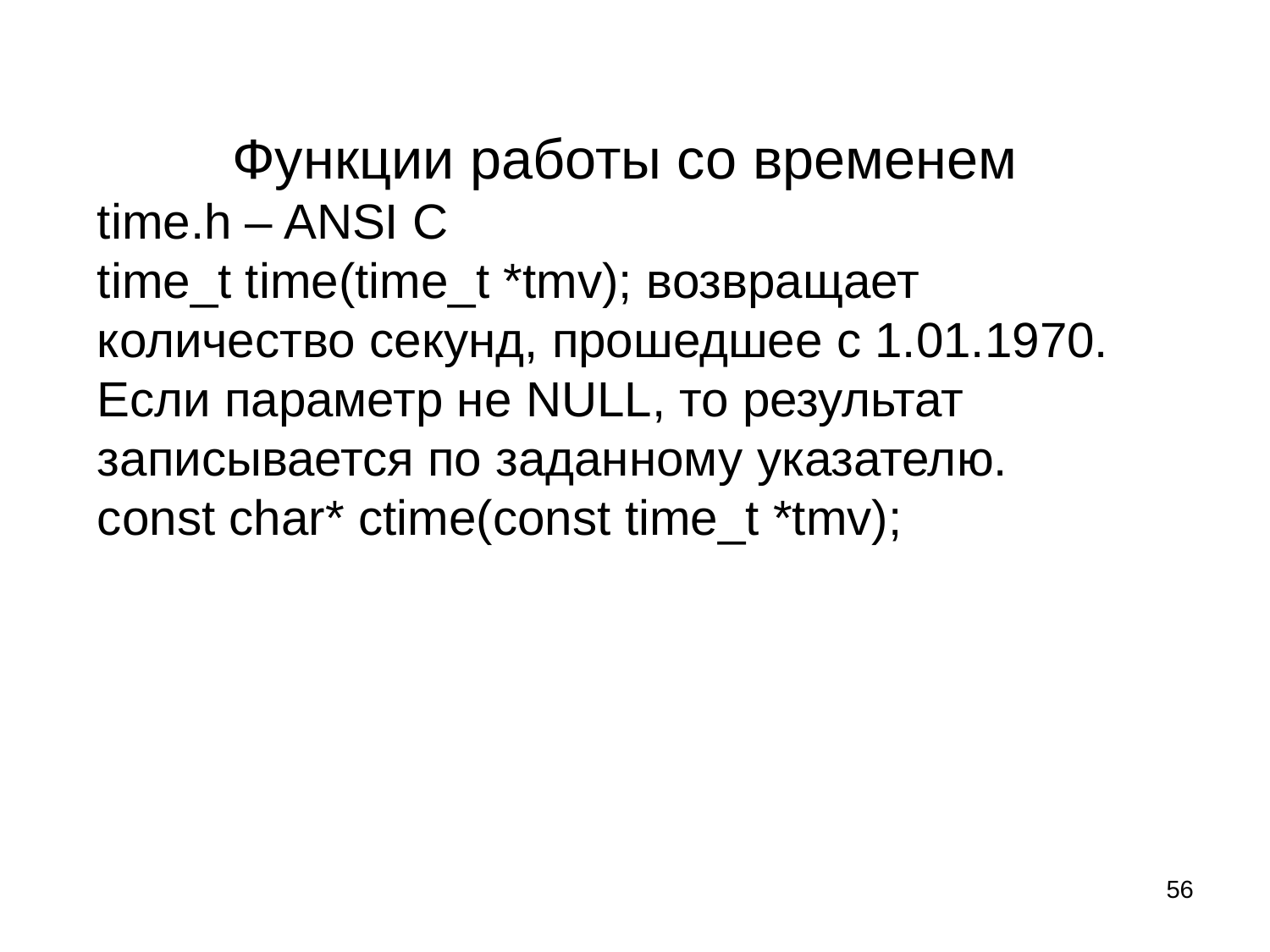

Функции работы со временем
time.h – ANSI C
time_t time(time_t *tmv); возвращает количество секунд, прошедшее с 1.01.1970. Если параметр не NULL, то результат записывается по заданному указателю.
const char* ctime(const time_t *tmv);

56